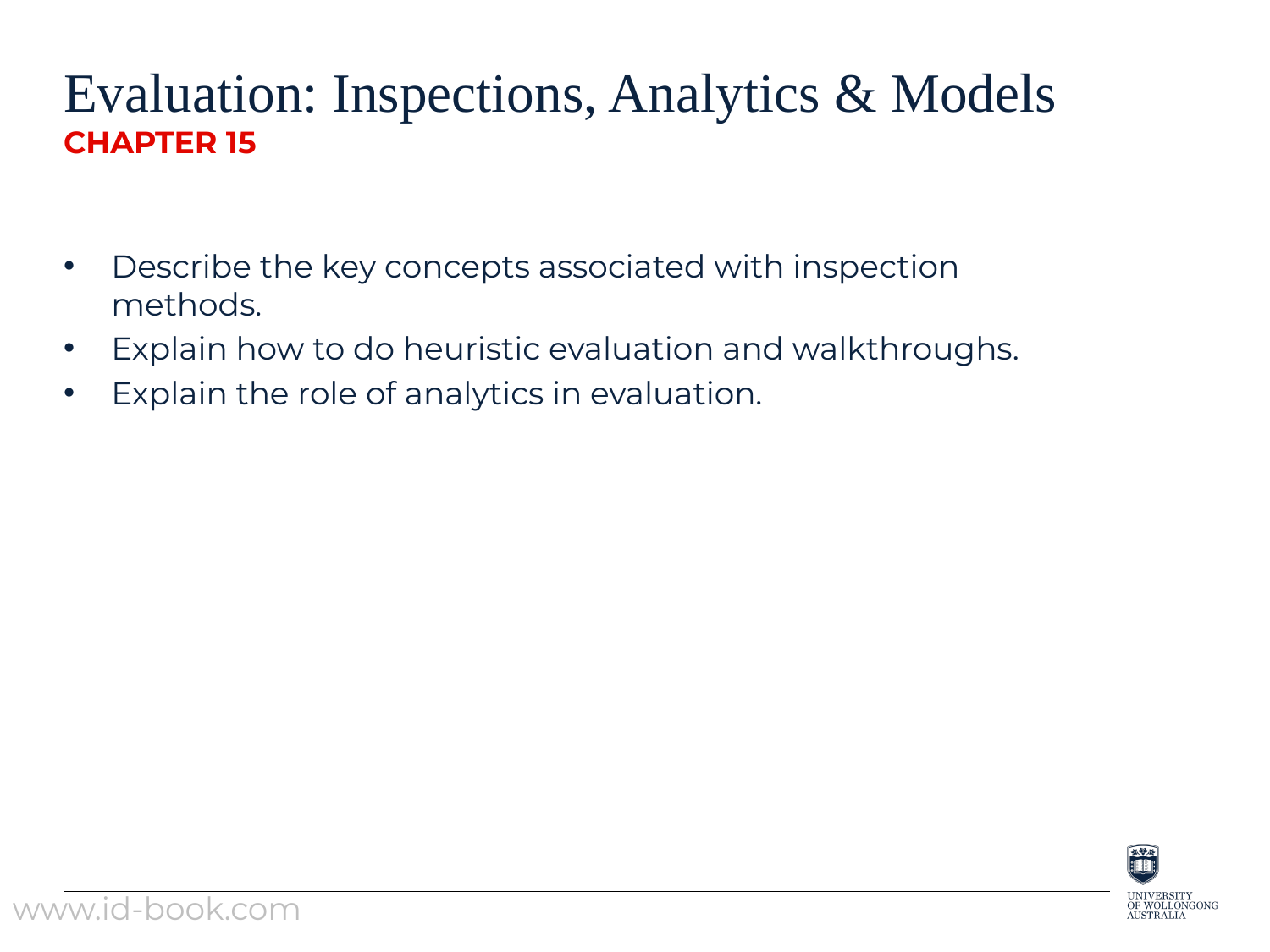

# Evaluation: Inspections, Analytics & Models CHAPTER 15
Describe the key concepts associated with inspection methods.
Explain how to do heuristic evaluation and walkthroughs.
Explain the role of analytics in evaluation.
www.id-book.com